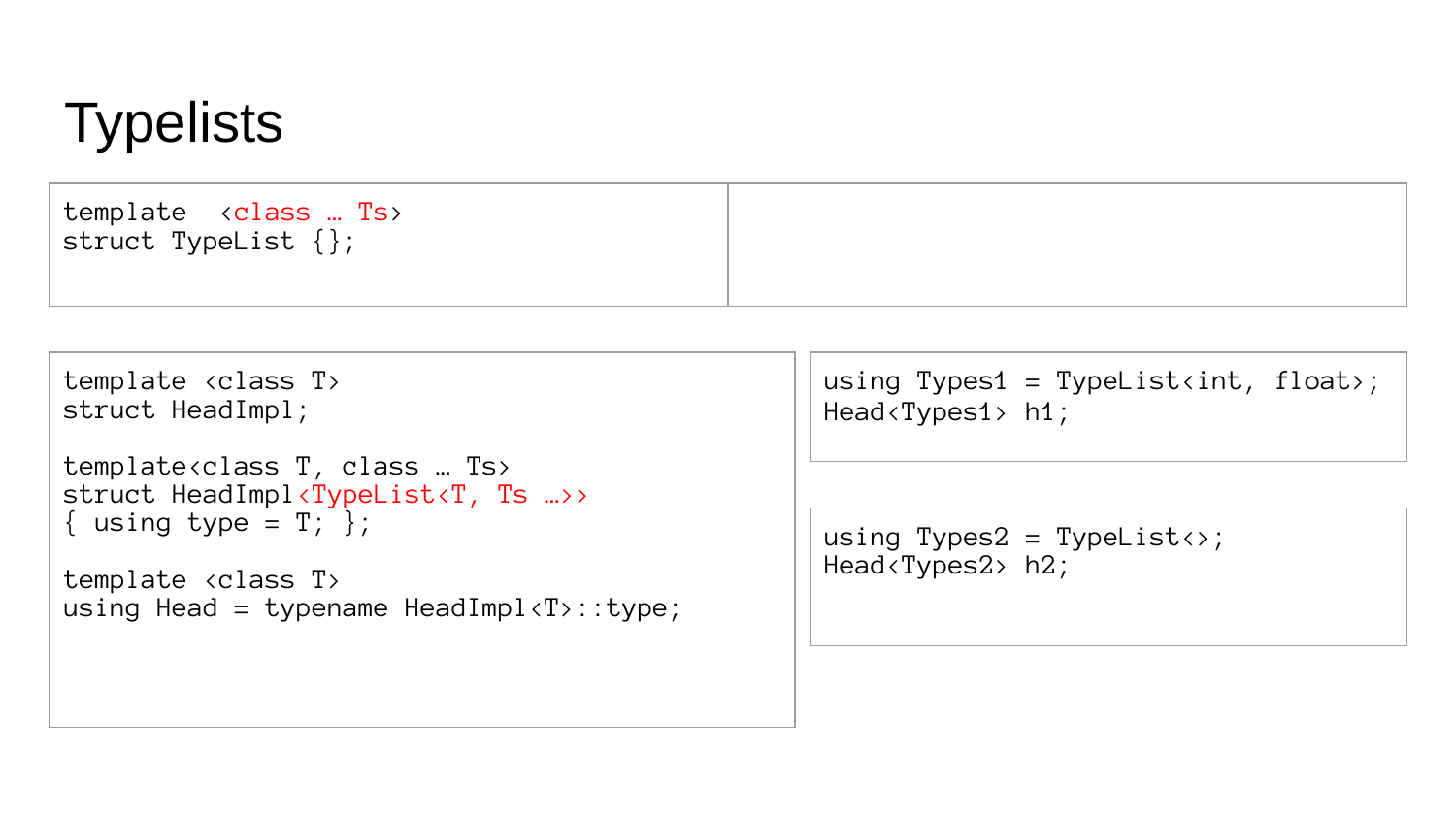

# Typelists

| template <class … Ts> struct TypeList {}; |  |
| --- | --- |
| template <class T> struct HeadImpl; template<class T, class … Ts> struct HeadImpl<TypeList<T, Ts …>> { using type = T; }; template <class T> using Head = typename HeadImpl<T>::type; |  |  |
| --- | --- | --- |
| using Types1 = TypeList<int, float>; Head<Types1> h1; |
| --- |
| using Types2 = TypeList<>; Head<Types2> h2; |
| --- |